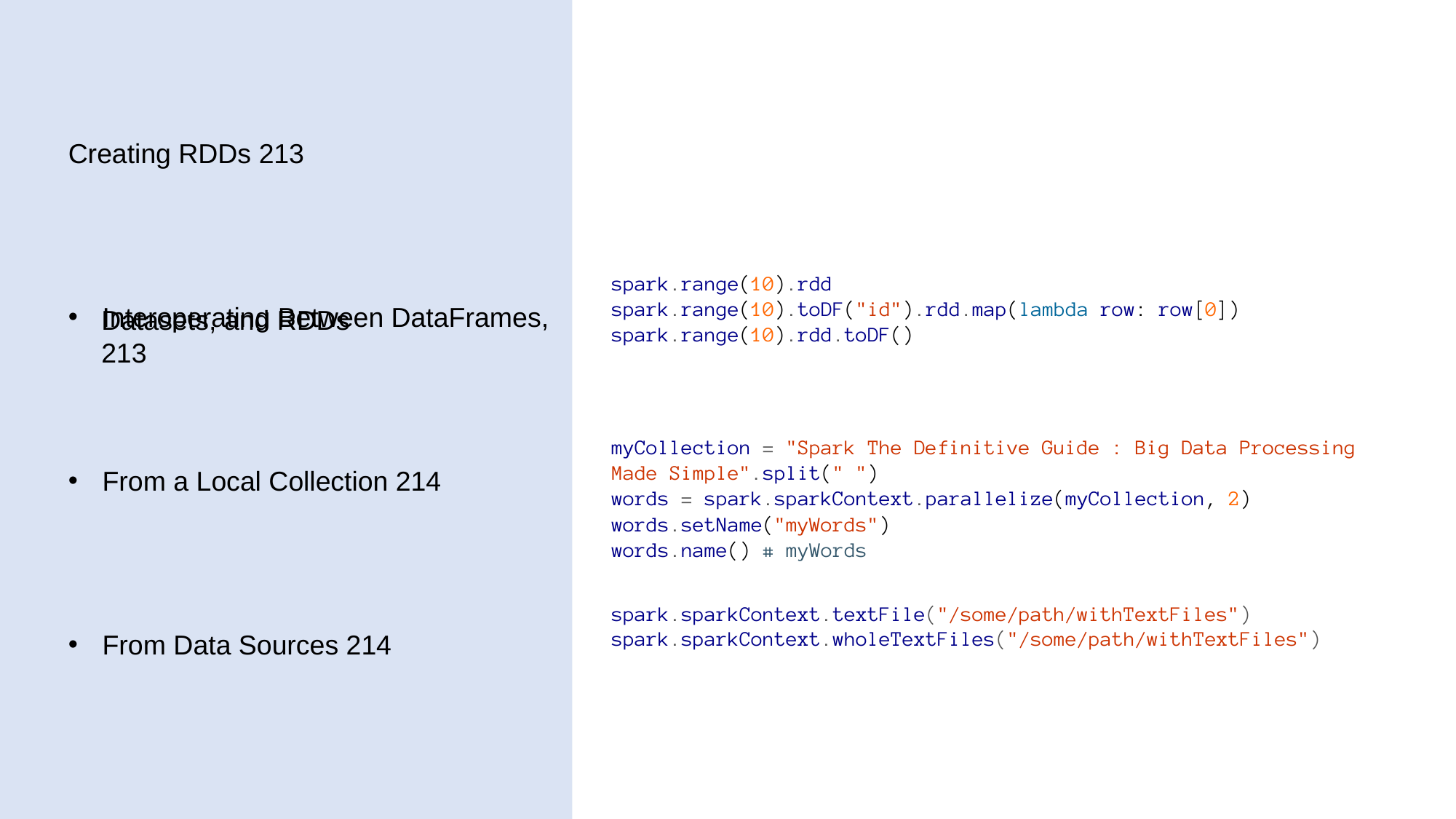

Creating RDDs 213
Interoperating Between DataFrames,
From a Local Collection 214
From Data Sources 214
spark.range(10).rdd
spark.range(10).toDF("id").rdd.map(lambda row: row[0])
spark.range(10).rdd.toDF()
Datasets, and RDDs 213
myCollection = "Spark The Definitive Guide : Big Data Processing Made Simple".split(" ")
words = spark.sparkContext.parallelize(myCollection, 2)
words.setName("myWords")
words.name() # myWords
spark.sparkContext.textFile("/some/path/withTextFiles")
spark.sparkContext.wholeTextFiles("/some/path/withTextFiles")